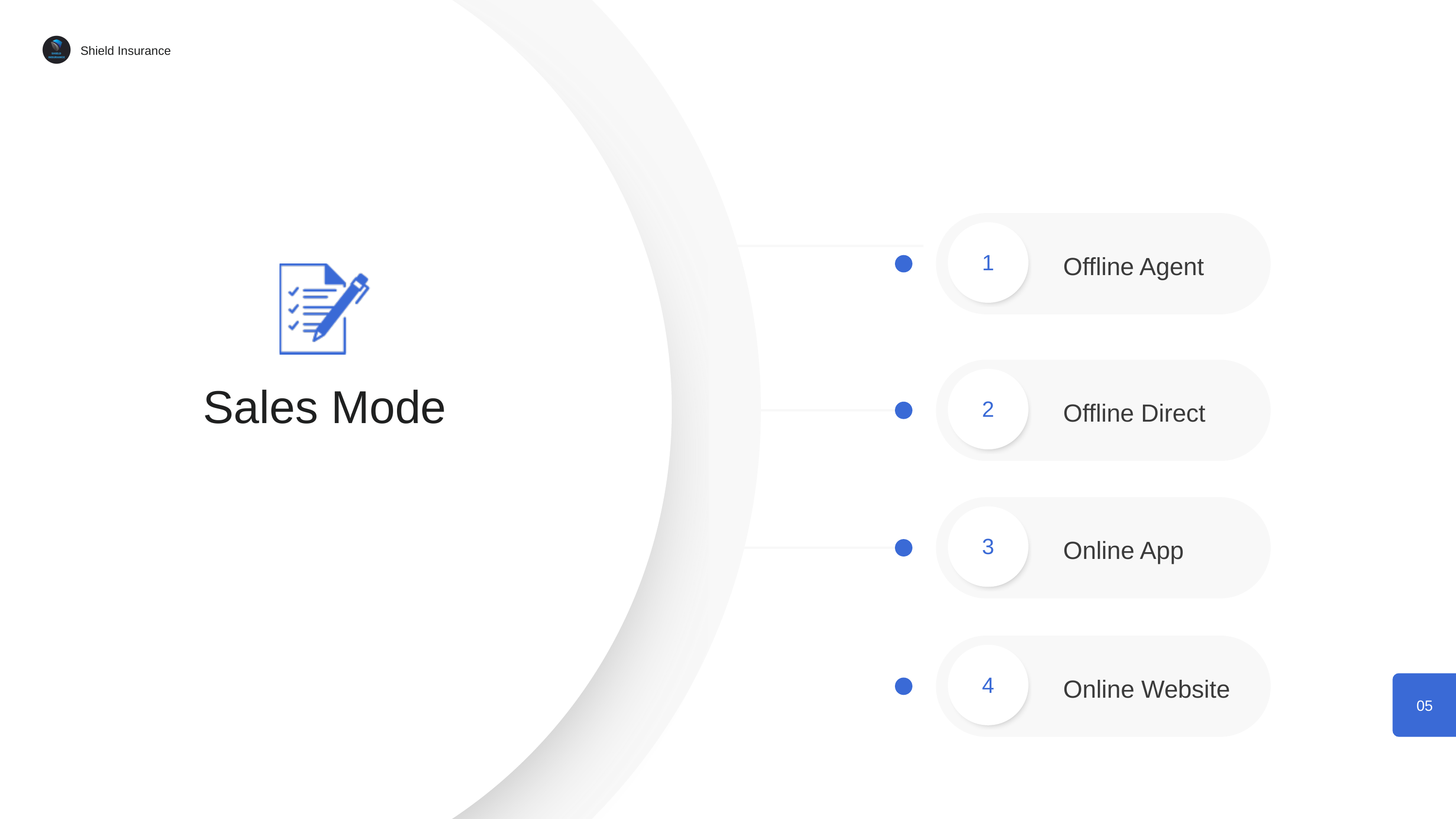

Shield Insurance

1
Offline Agent

Sales Mode

2
Offline Direct

3
Online App

4
Online Website

05